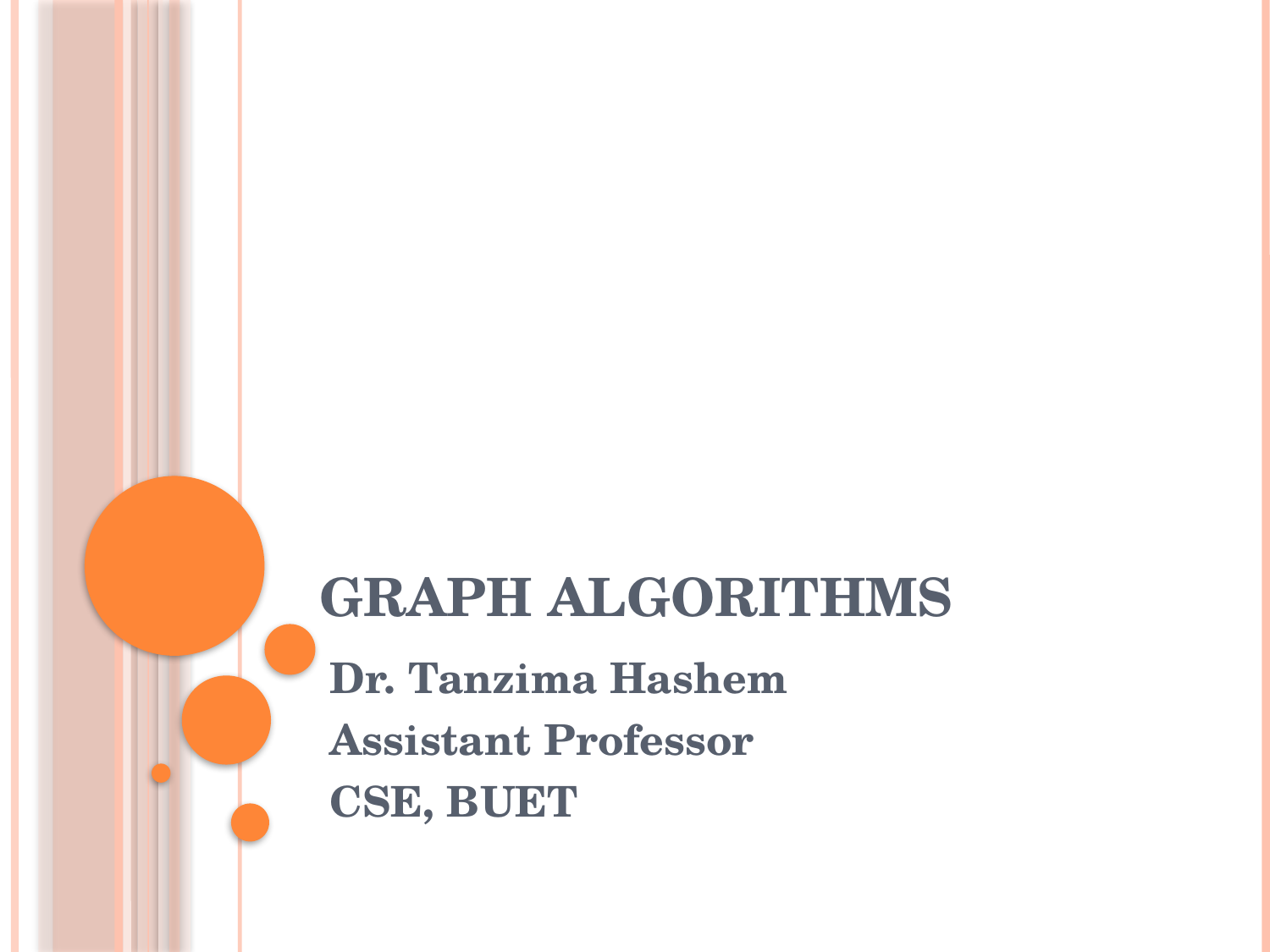

# Graph Algorithms
Dr. Tanzima Hashem
Assistant Professor
CSE, BUET